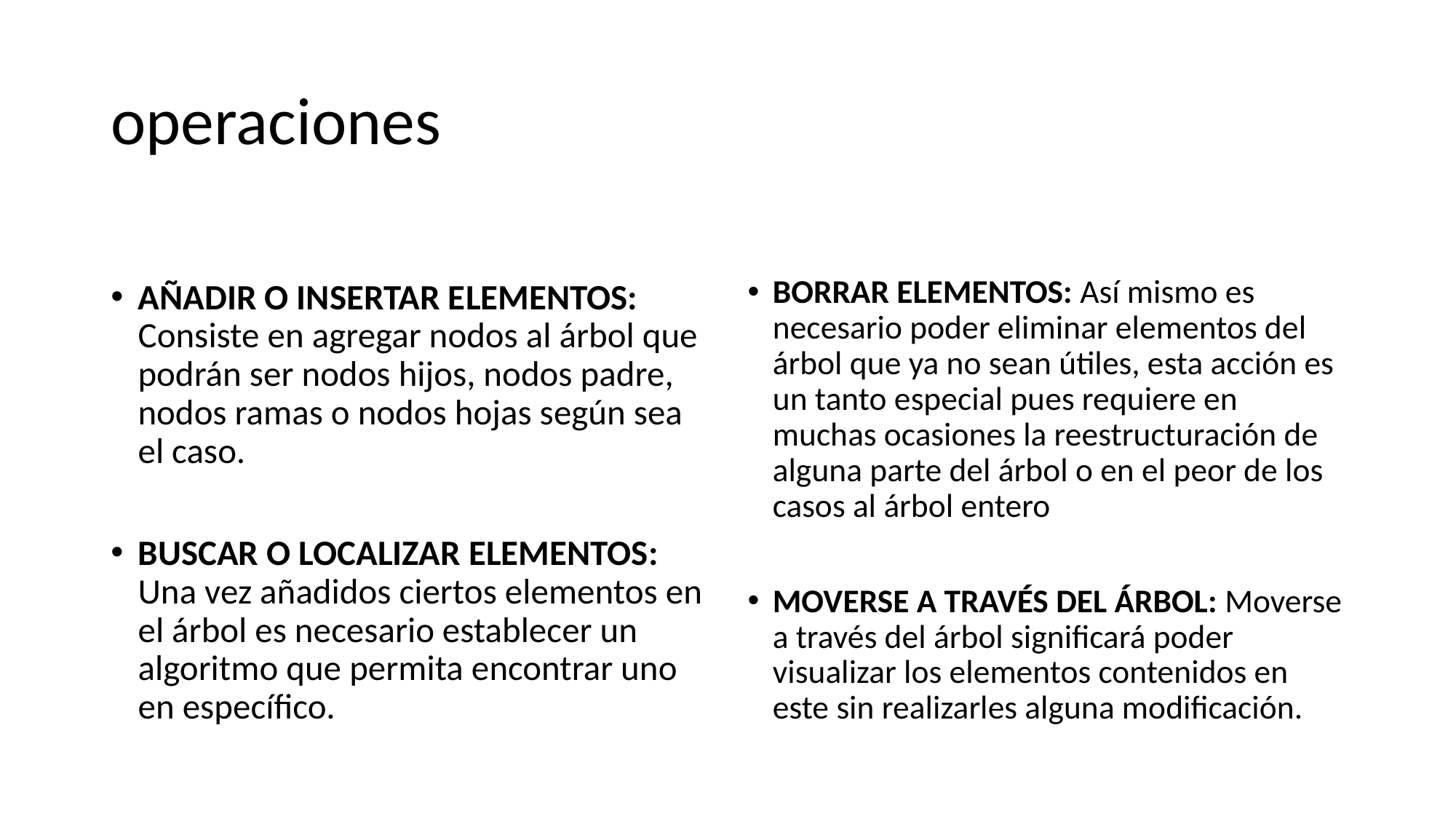

# operaciones

AÑADIR O INSERTAR ELEMENTOS: Consiste en agregar nodos al árbol que podrán ser nodos hijos, nodos padre, nodos ramas o nodos hojas según sea el caso.

BUSCAR O LOCALIZAR ELEMENTOS: Una vez añadidos ciertos elementos en el árbol es necesario establecer un algoritmo que permita encontrar uno en específico.

BORRAR ELEMENTOS: Así mismo es necesario poder eliminar elementos del árbol que ya no sean útiles, esta acción es un tanto especial pues requiere en muchas ocasiones la reestructuración de alguna parte del árbol o en el peor de los casos al árbol entero

MOVERSE A TRAVÉS DEL ÁRBOL: Moverse a través del árbol significará poder visualizar los elementos contenidos en este sin realizarles alguna modificación.